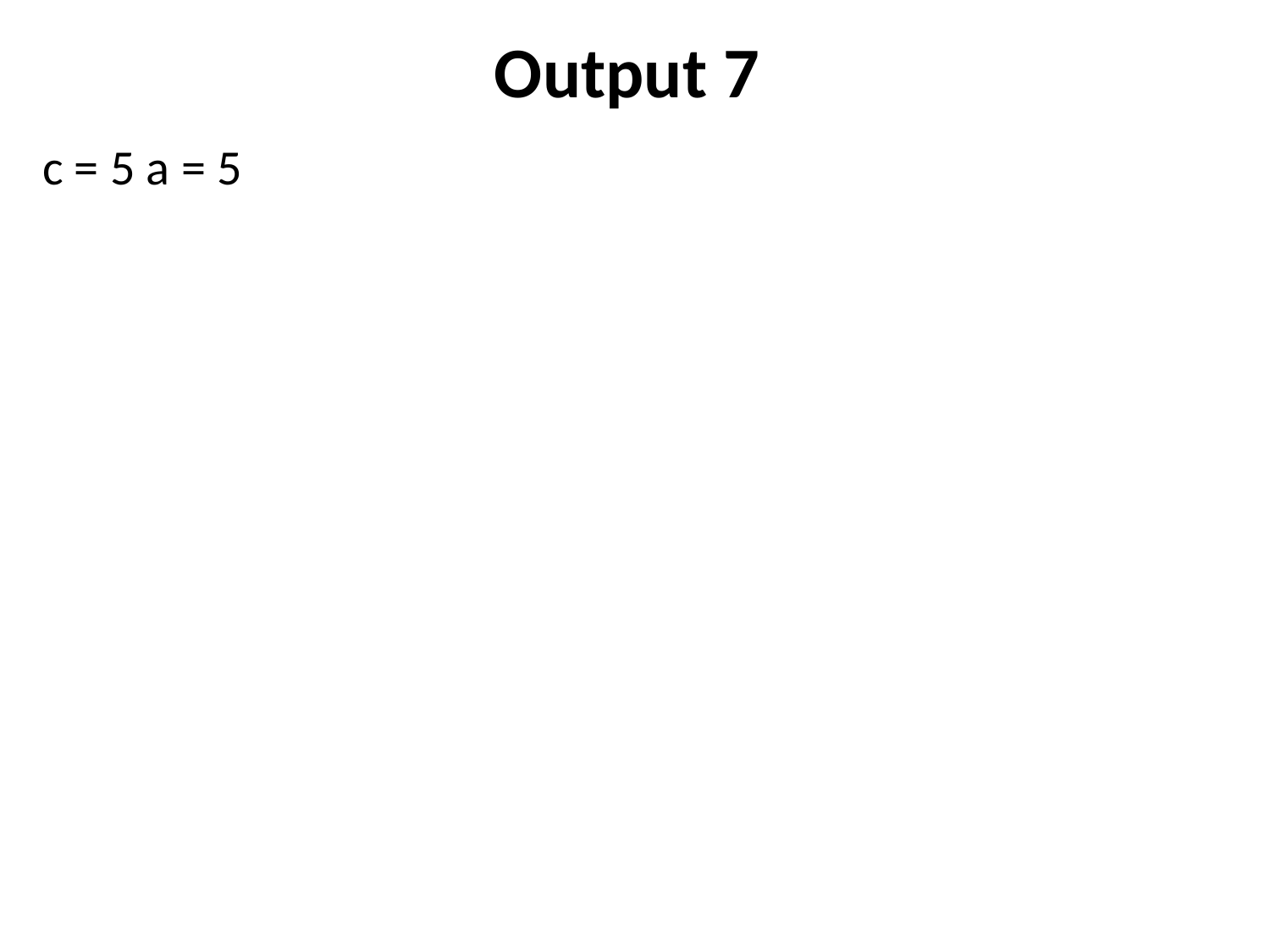

# Output 7
c = 5 a = 5